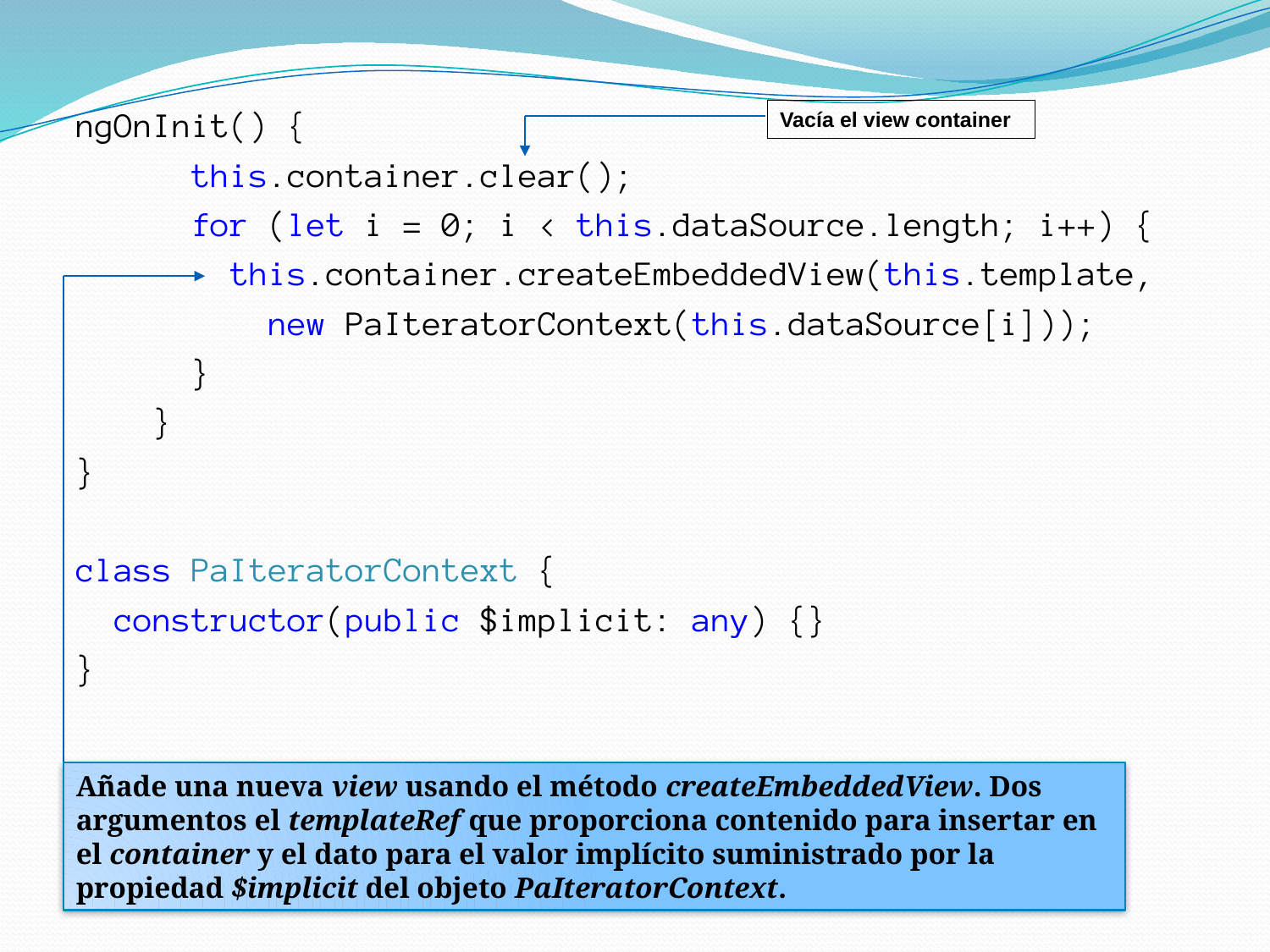

ngOnInit() {
      this.container.clear();
      for (let i = 0; i < this.dataSource.length; i++) {
        this.container.createEmbeddedView(this.template,
          new PaIteratorContext(this.dataSource[i]));
      }
    }
}

class PaIteratorContext {
  constructor(public $implicit: any) {}
}
Vacía el view container
Añade una nueva view usando el método createEmbeddedView. Dos argumentos el templateRef que proporciona contenido para insertar en el container y el dato para el valor implícito suministrado por la propiedad $implicit del objeto PaIteratorContext.